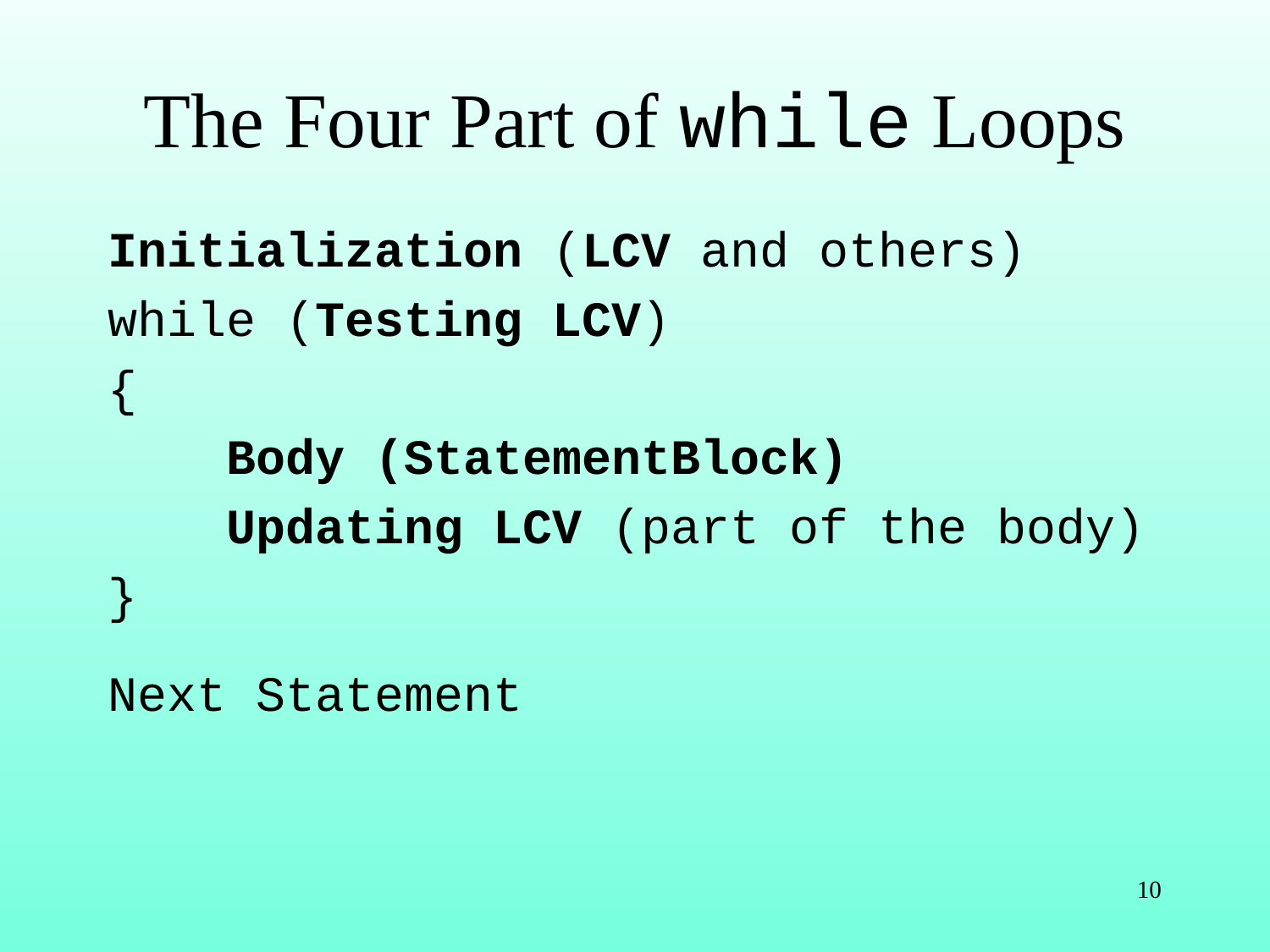

# The Four Part of while Loops
Initialization (LCV and others)
while (Testing LCV)
{
    Body (StatementBlock)
    Updating LCV (part of the body)
}

Next Statement
10